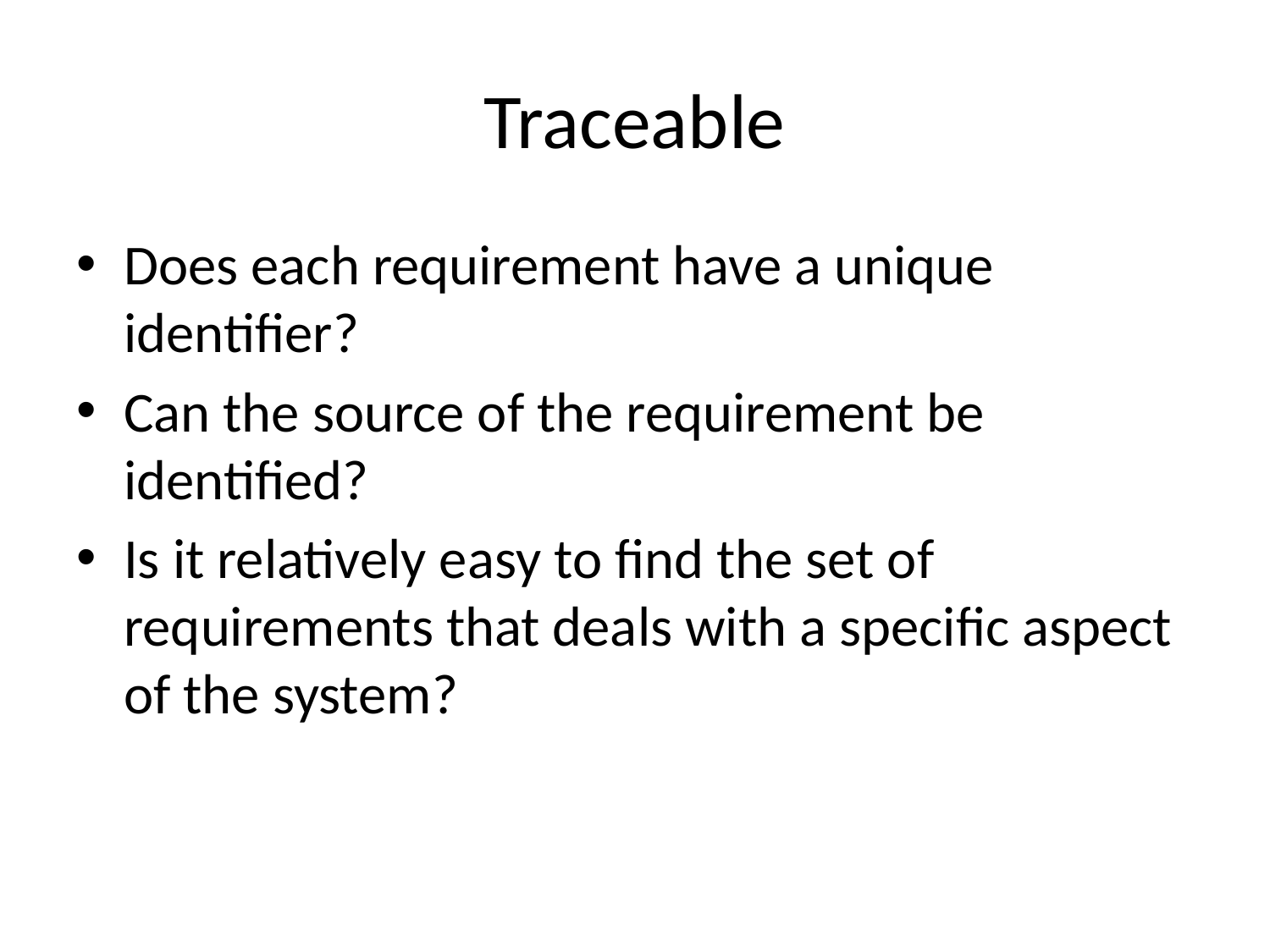

# Traceable
Does each requirement have a unique identifier?
Can the source of the requirement be identified?
Is it relatively easy to find the set of requirements that deals with a specific aspect of the system?